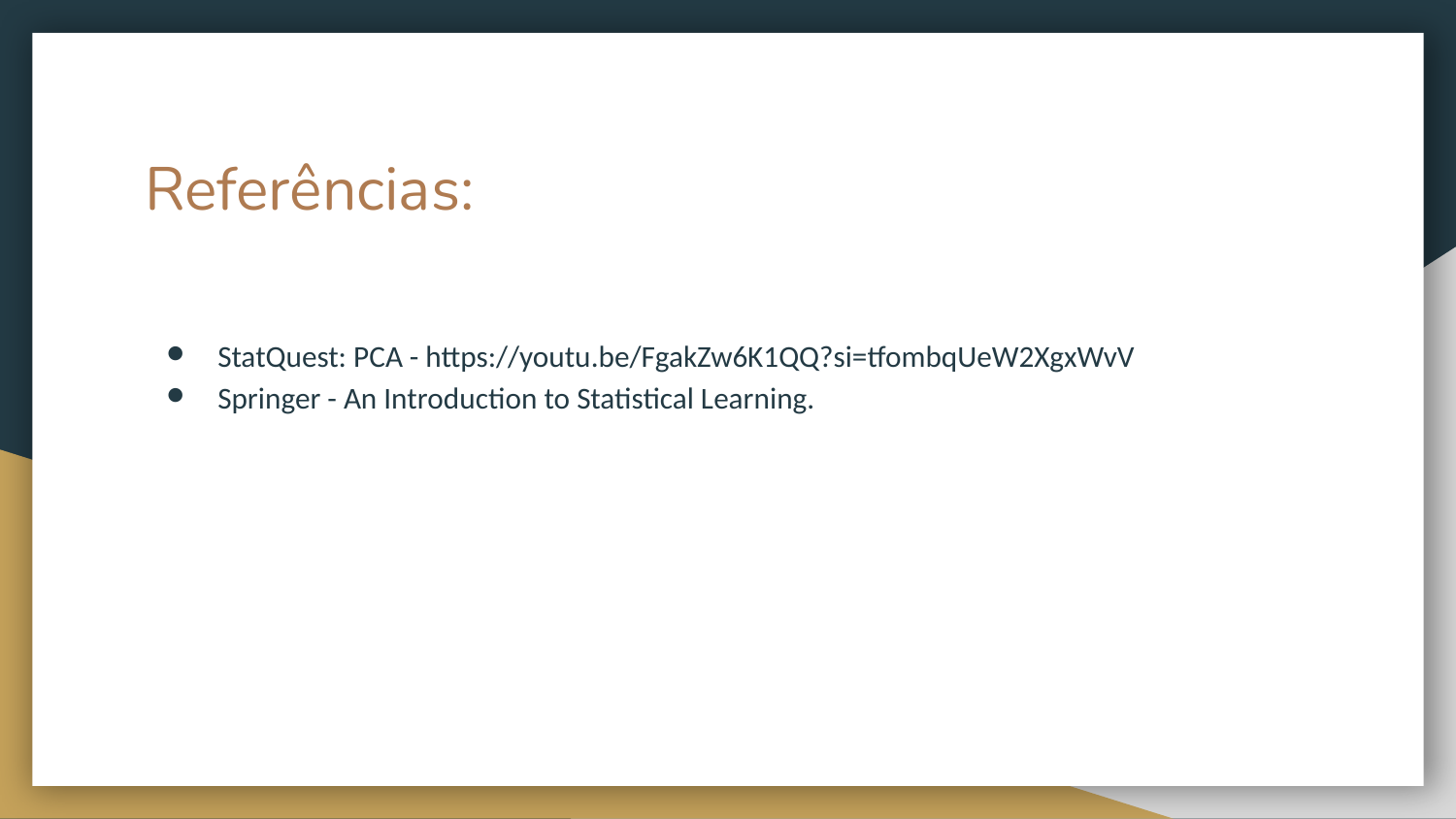

# Referências:
StatQuest: PCA - https://youtu.be/FgakZw6K1QQ?si=tfombqUeW2XgxWvV
Springer - An Introduction to Statistical Learning.